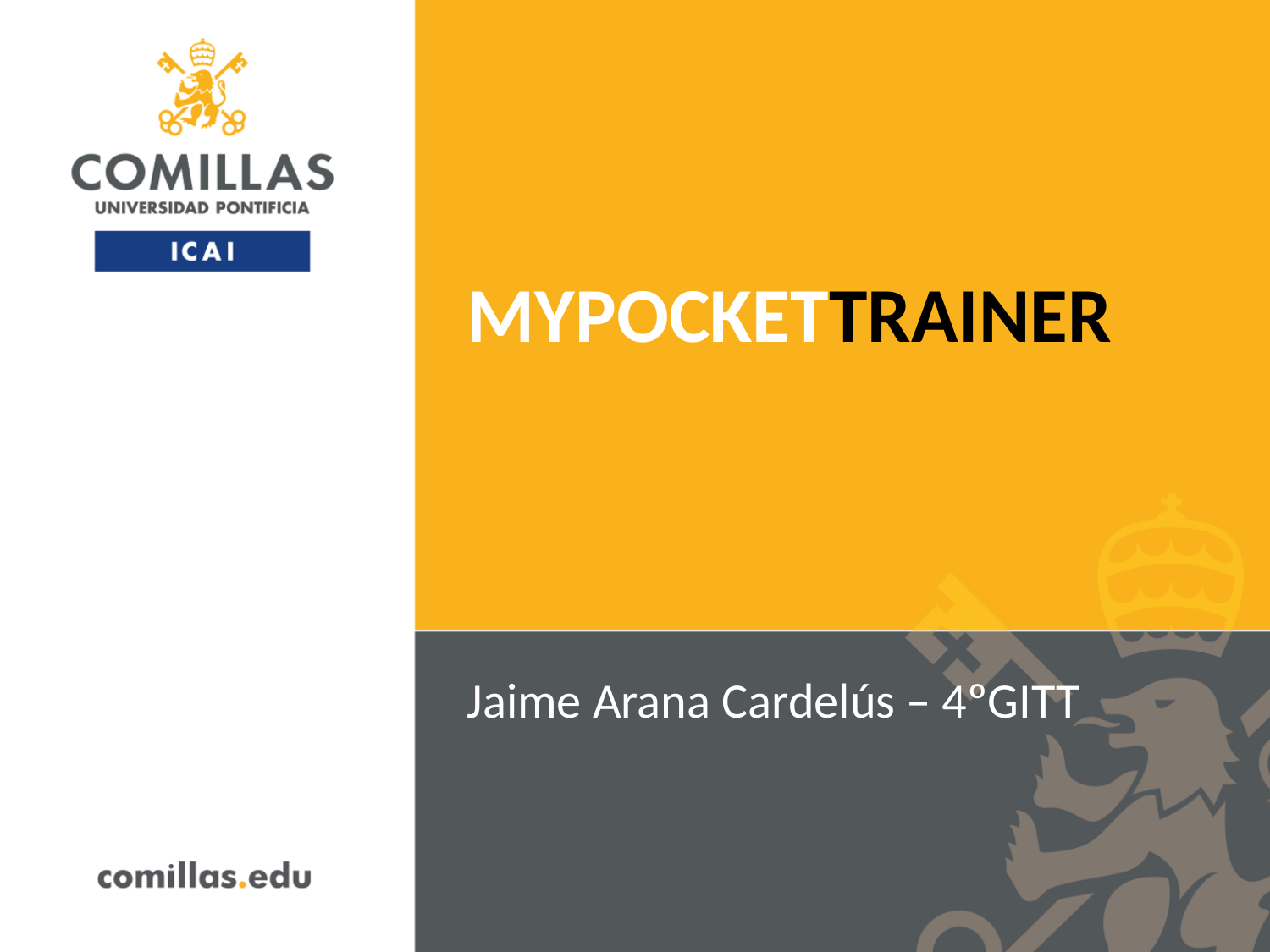

# MYPOCKETTRAINER
Jaime Arana Cardelús – 4ºGITT